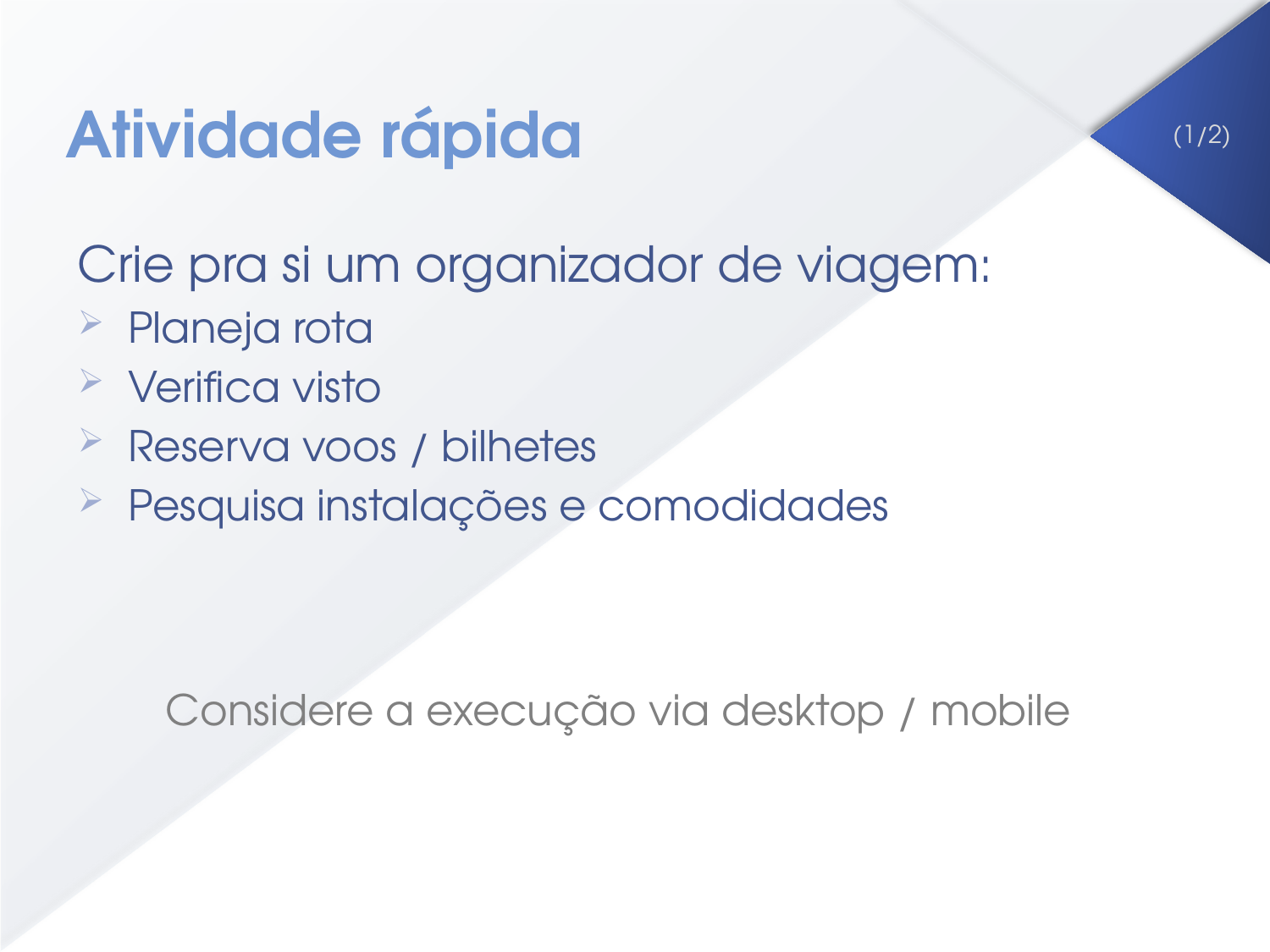

# Atividade rápida
(1/2)
Crie pra si um organizador de viagem:
Planeja rota
Verifica visto
Reserva voos / bilhetes
Pesquisa instalações e comodidades

Considere a execução via desktop / mobile